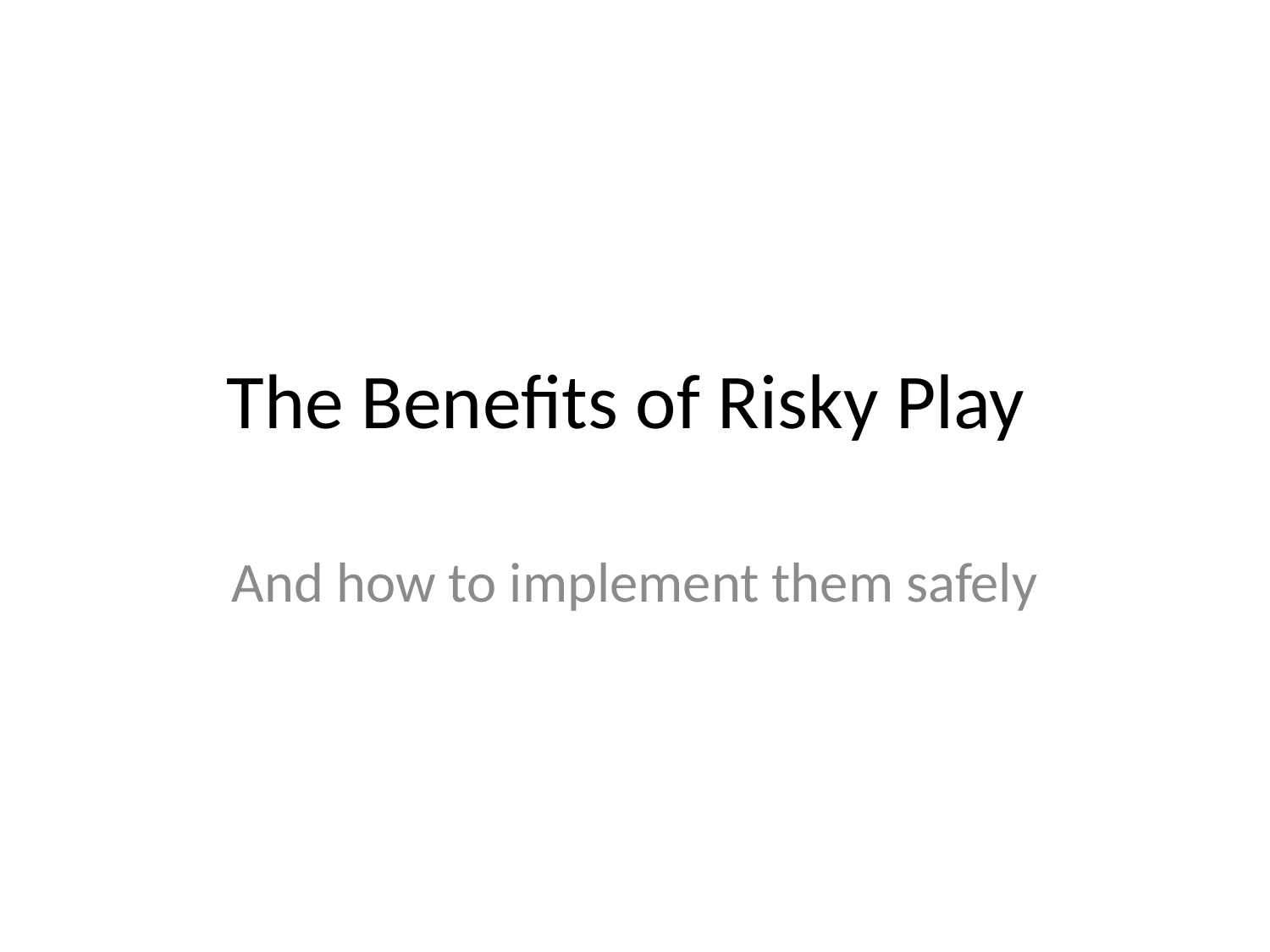

# The Benefits of Risky Play
And how to implement them safely